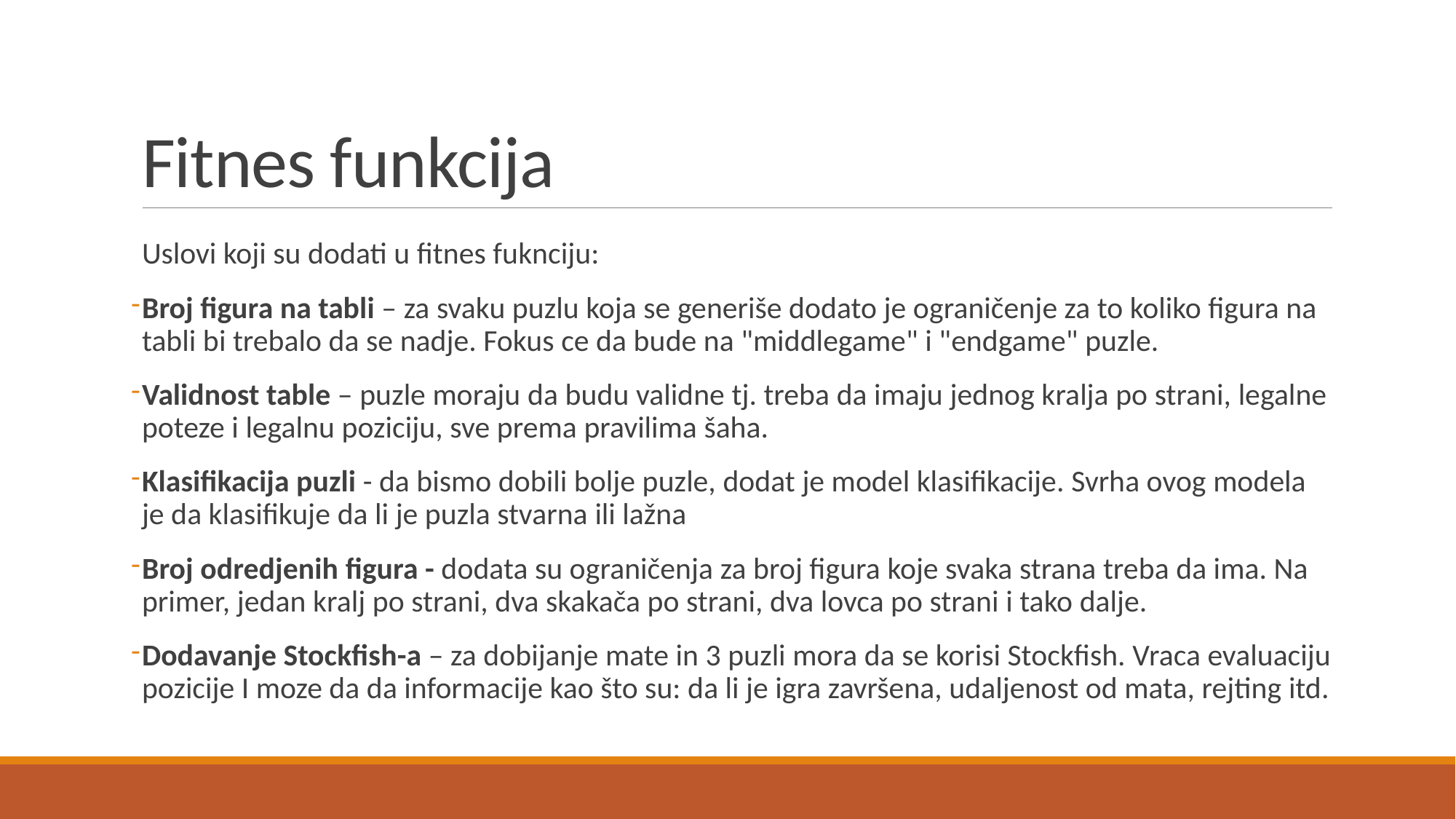

# Fitnes funkcija
Uslovi koji su dodati u fitnes fuknciju:
Broj figura na tabli – za svaku puzlu koja se generiše dodato je ograničenje za to koliko figura na tabli bi trebalo da se nadje. Fokus ce da bude na "middlegame" i "endgame" puzle.
Validnost table – puzle moraju da budu validne tj. treba da imaju jednog kralja po strani, legalne poteze i legalnu poziciju, sve prema pravilima šaha.
Klasifikacija puzli - da bismo dobili bolje puzle, dodat je model klasifikacije. Svrha ovog modela je da klasifikuje da li je puzla stvarna ili lažna
Broj odredjenih figura - dodata su ograničenja za broj figura koje svaka strana treba da ima. Na primer, jedan kralj po strani, dva skakača po strani, dva lovca po strani i tako dalje.
Dodavanje Stockfish-a – za dobijanje mate in 3 puzli mora da se korisi Stockfish. Vraca evaluaciju pozicije I moze da da informacije kao što su: da li je igra završena, udaljenost od mata, rejting itd.